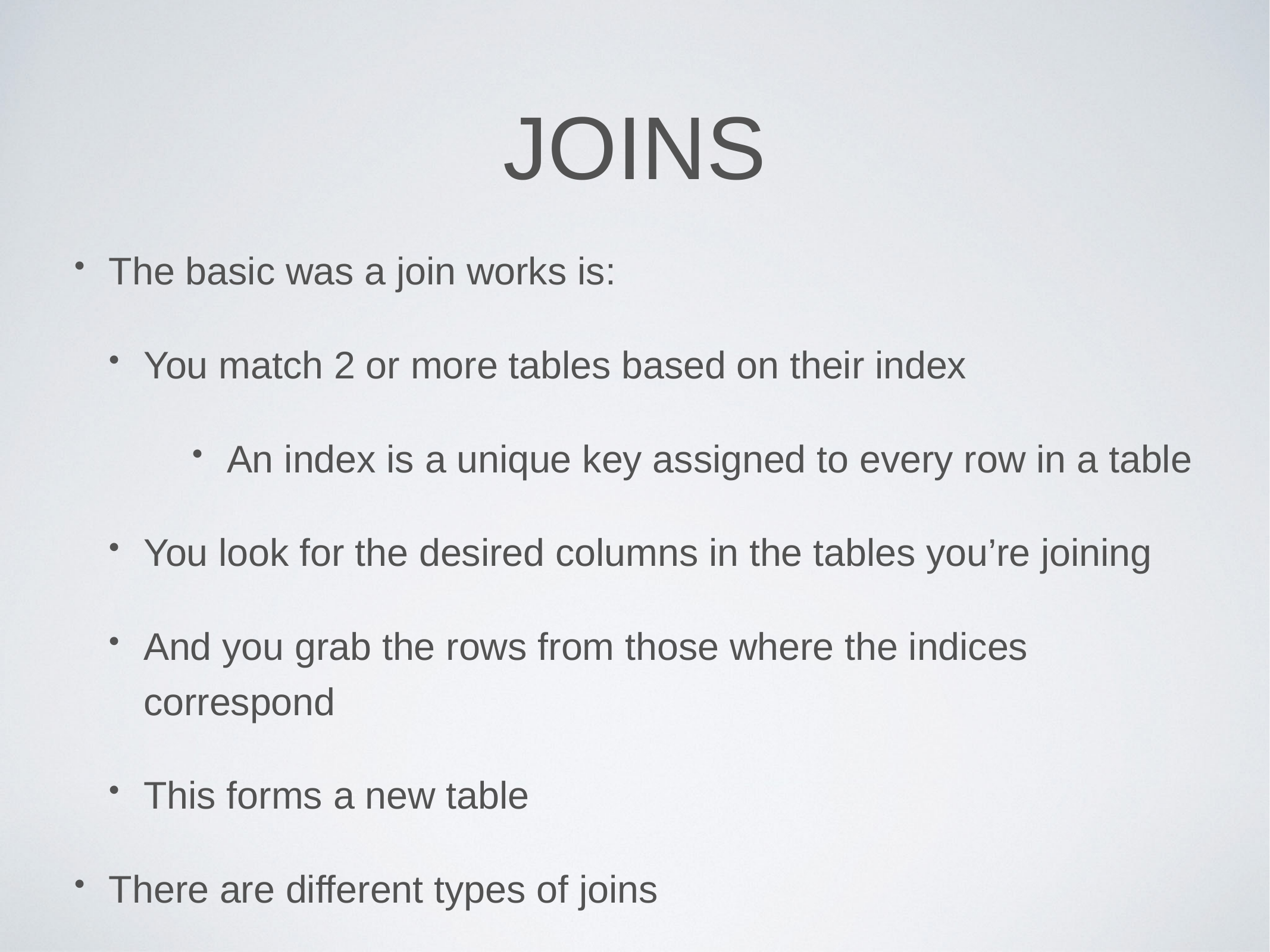

# Joins
The basic was a join works is:
You match 2 or more tables based on their index
An index is a unique key assigned to every row in a table
You look for the desired columns in the tables you’re joining
And you grab the rows from those where the indices correspond
This forms a new table
There are different types of joins